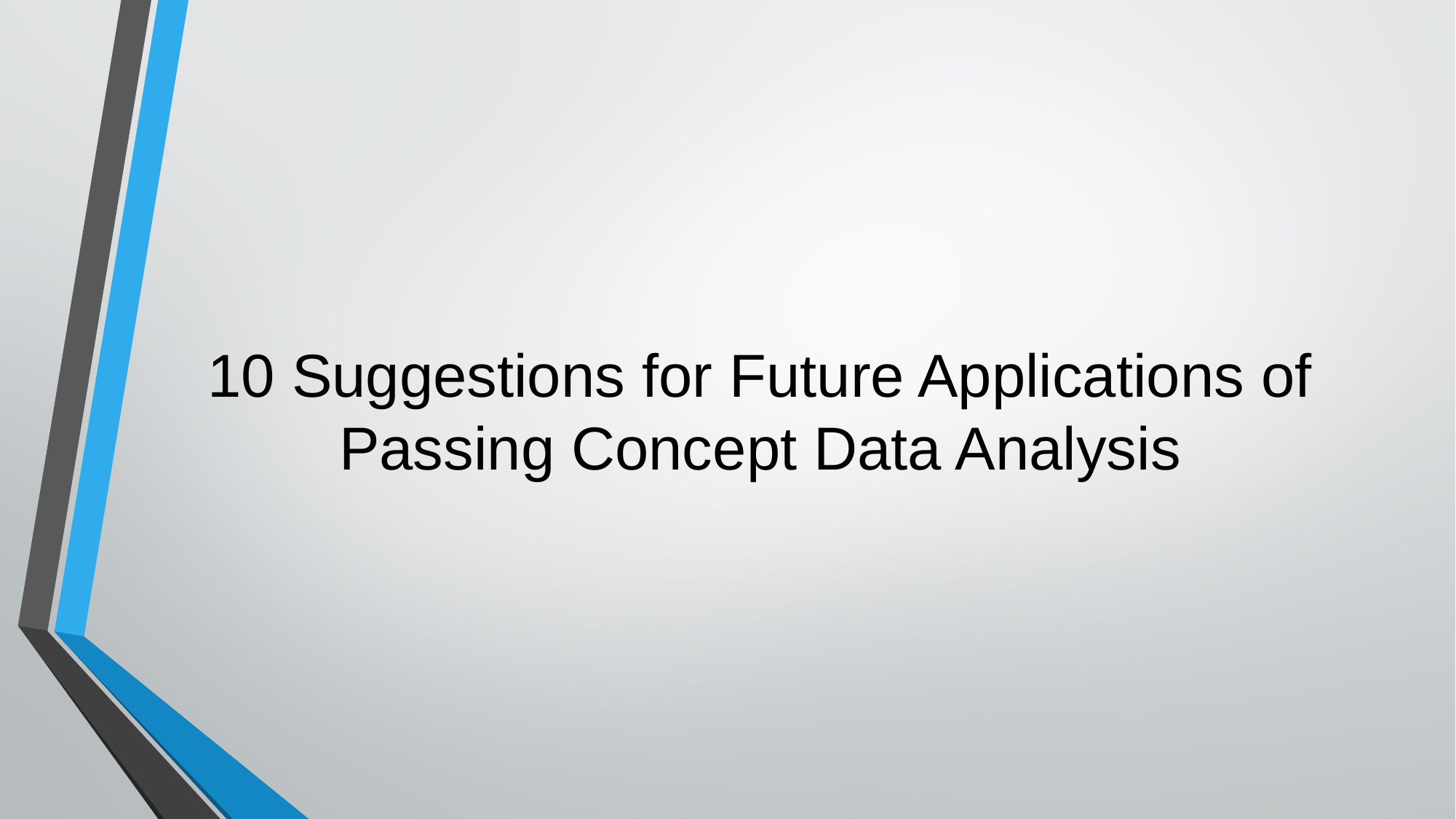

# 10 Suggestions for Future Applications of Passing Concept Data Analysis